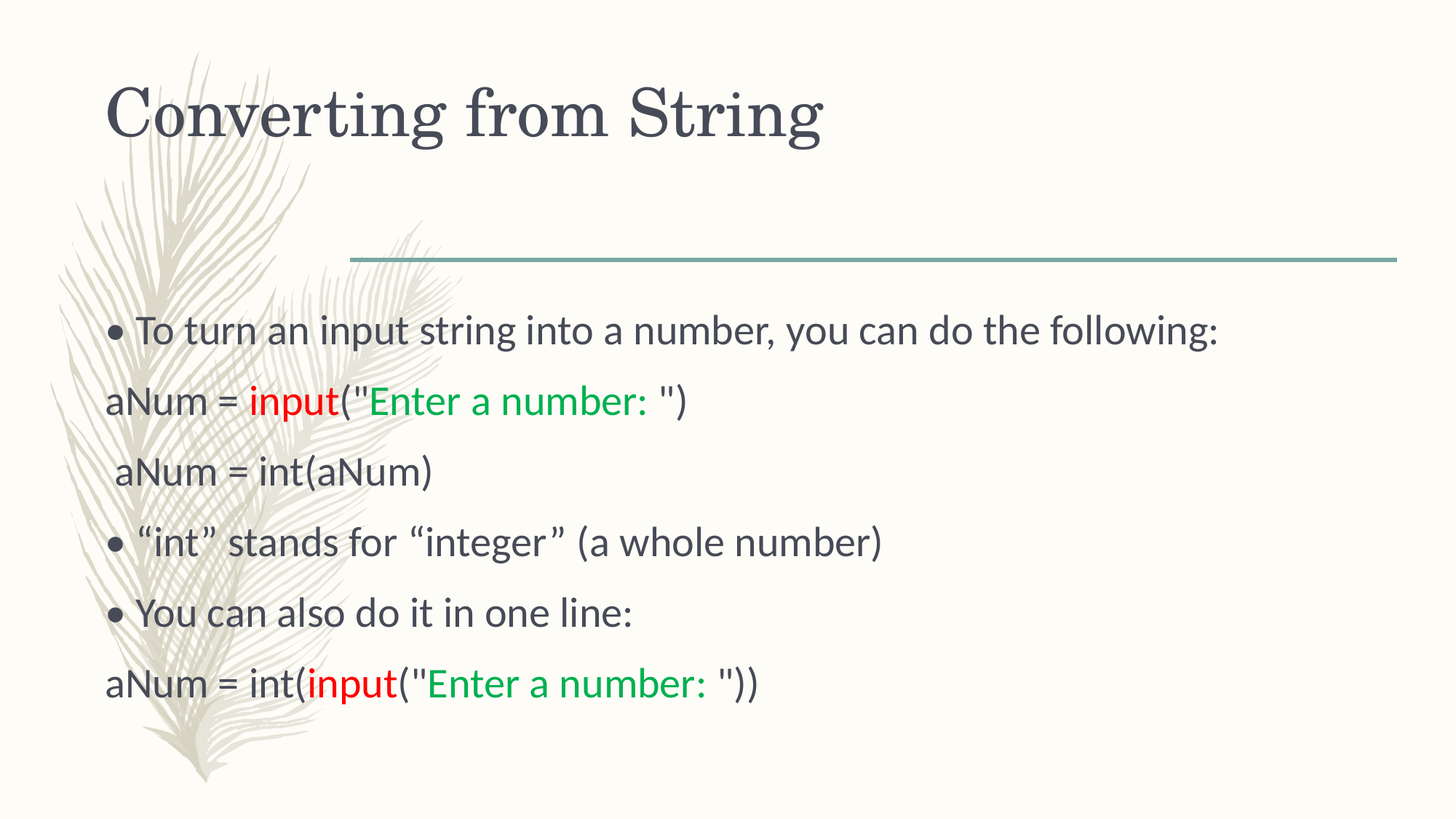

# Converting from String
• To turn an input string into a number, you can do the following:
aNum = input("Enter a number: ")
 aNum = int(aNum)
• “int” stands for “integer” (a whole number)
• You can also do it in one line:
aNum = int(input("Enter a number: "))